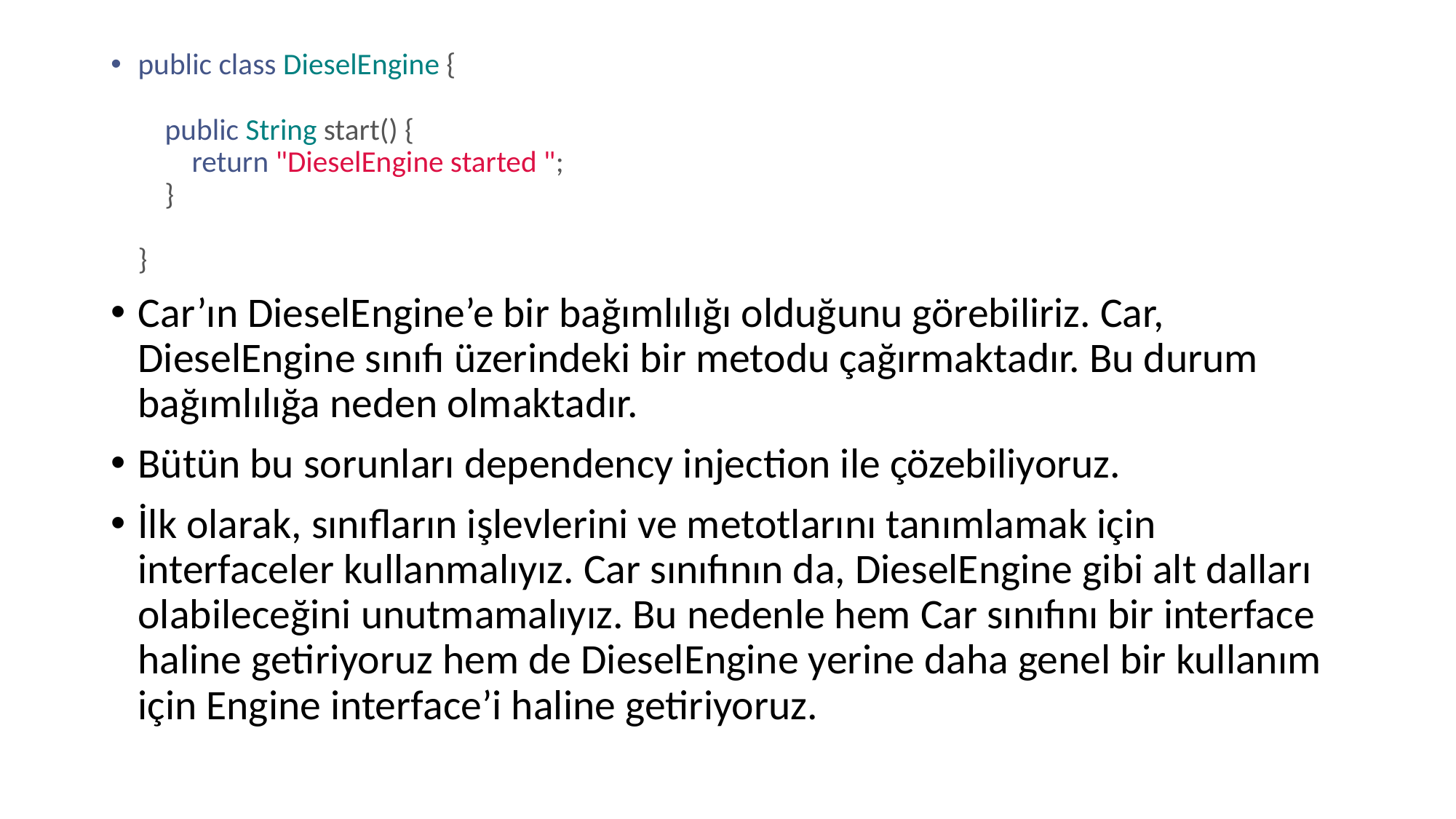

public class DieselEngine {
    
    public String start() {
        return "DieselEngine started ";
    }
    
}
Car’ın DieselEngine’e bir bağımlılığı olduğunu görebiliriz. Car, DieselEngine sınıfı üzerindeki bir metodu çağırmaktadır. Bu durum bağımlılığa neden olmaktadır.
Bütün bu sorunları dependency injection ile çözebiliyoruz.
İlk olarak, sınıfların işlevlerini ve metotlarını tanımlamak için interfaceler kullanmalıyız. Car sınıfının da, DieselEngine gibi alt dalları olabileceğini unutmamalıyız. Bu nedenle hem Car sınıfını bir interface haline getiriyoruz hem de DieselEngine yerine daha genel bir kullanım için Engine interface’i haline getiriyoruz.